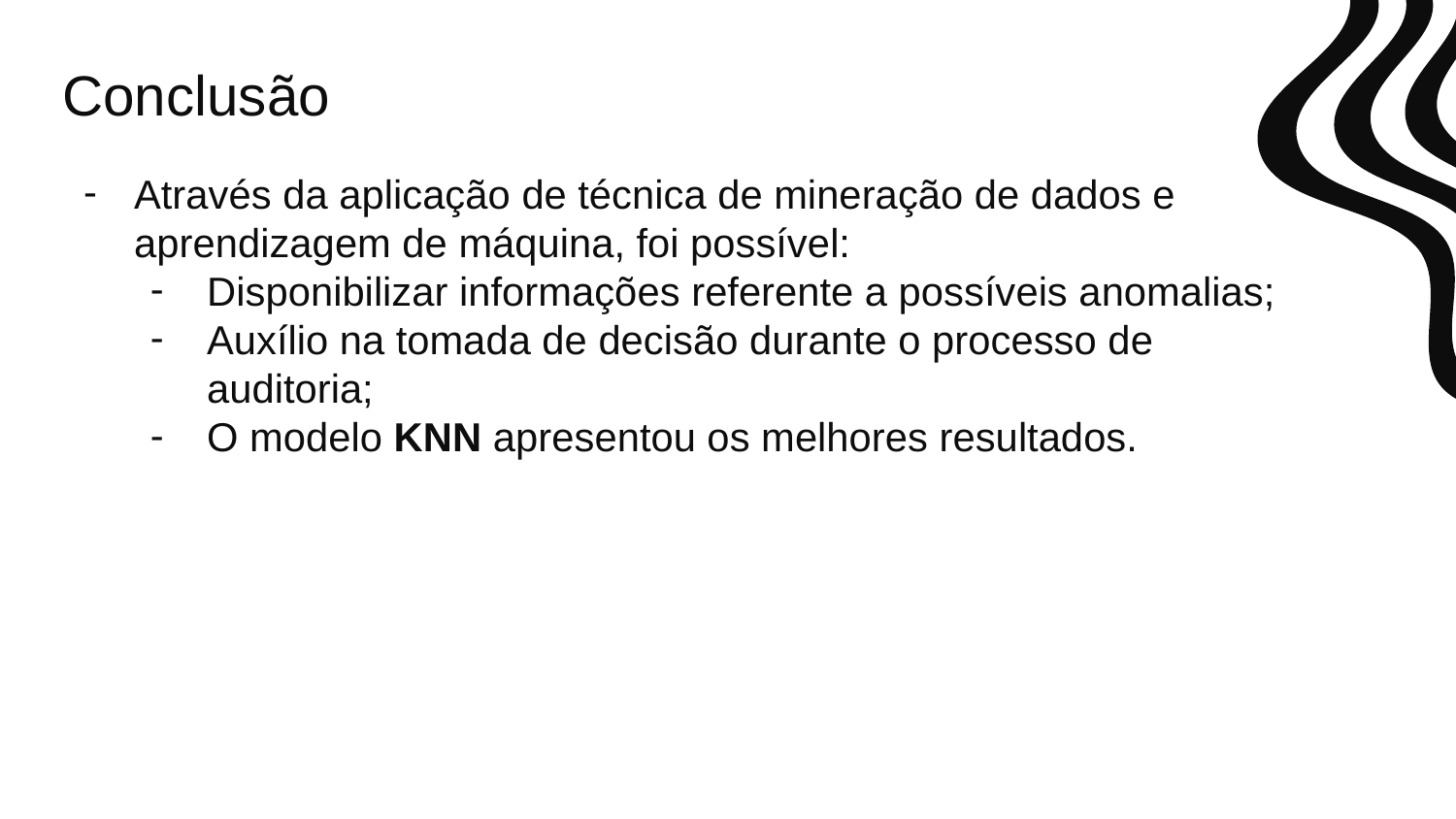

# Conclusão
Através da aplicação de técnica de mineração de dados e aprendizagem de máquina, foi possível:
Disponibilizar informações referente a possíveis anomalias;
Auxílio na tomada de decisão durante o processo de auditoria;
O modelo KNN apresentou os melhores resultados.